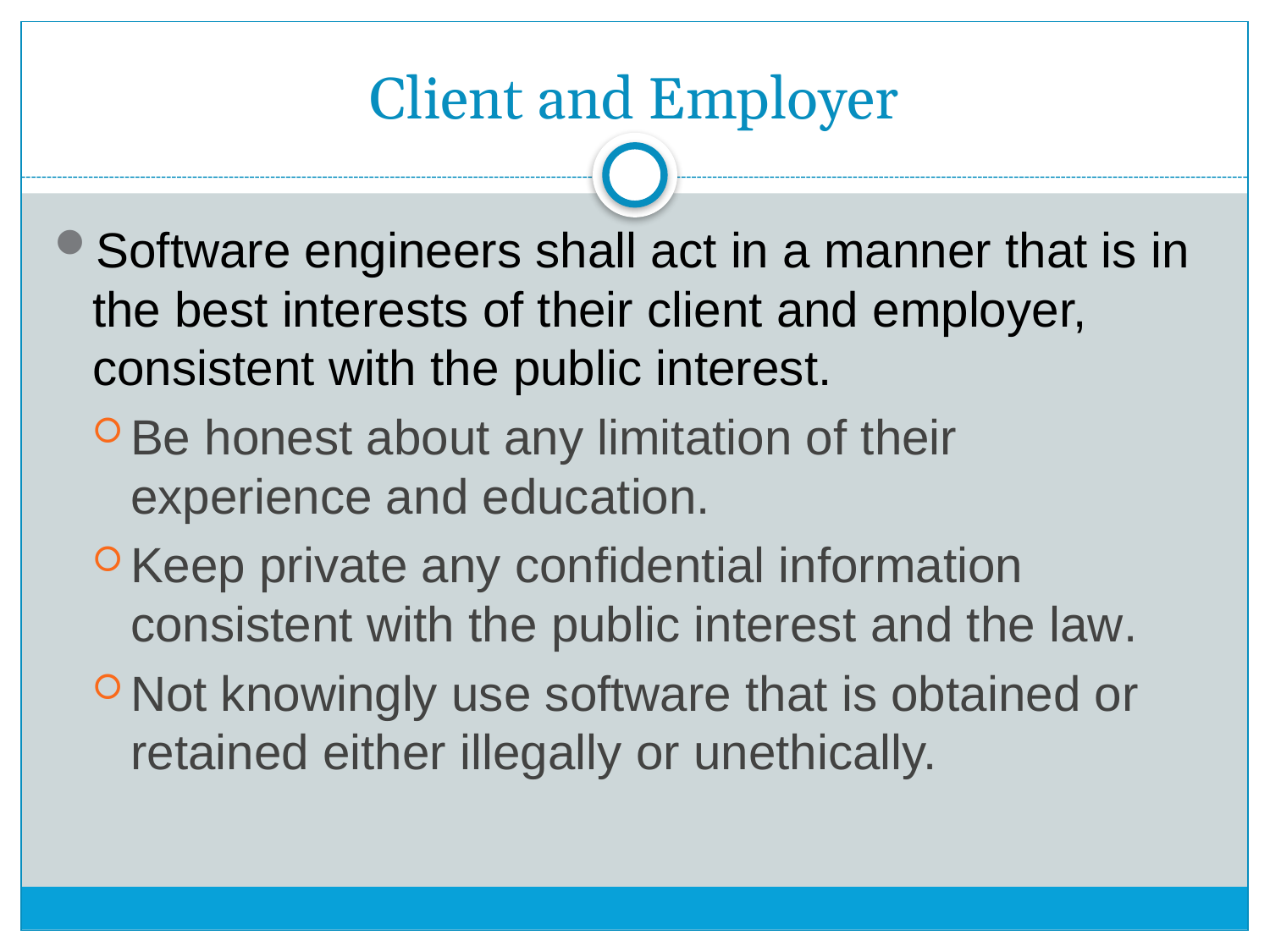

# Client and Employer
Software engineers shall act in a manner that is in the best interests of their client and employer, consistent with the public interest.
Be honest about any limitation of their experience and education.
Keep private any confidential information consistent with the public interest and the law.
Not knowingly use software that is obtained or retained either illegally or unethically.